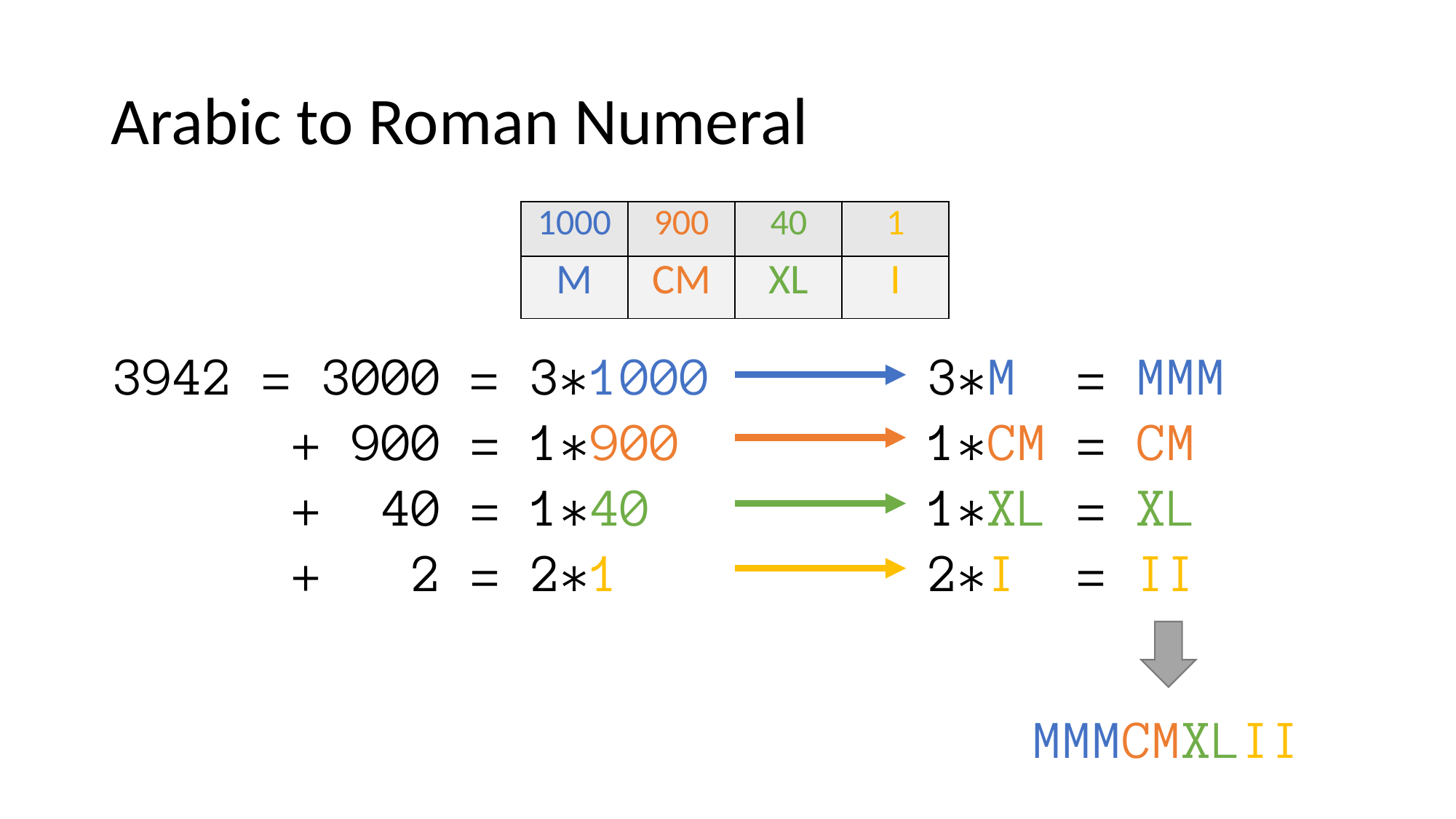

# Arabic to Roman Numeral
| 1000 | 900 | 40 | 1 |
| --- | --- | --- | --- |
| M | CM | XL | I |
3942 = 3000 = 3*1000
      + 900 = 1*900
      +  40 = 1*40
      +   2 = 2*1
3*M  = MMM
1*CM = CM
1*XL = XL
2*I  = II

MMMCMXLII